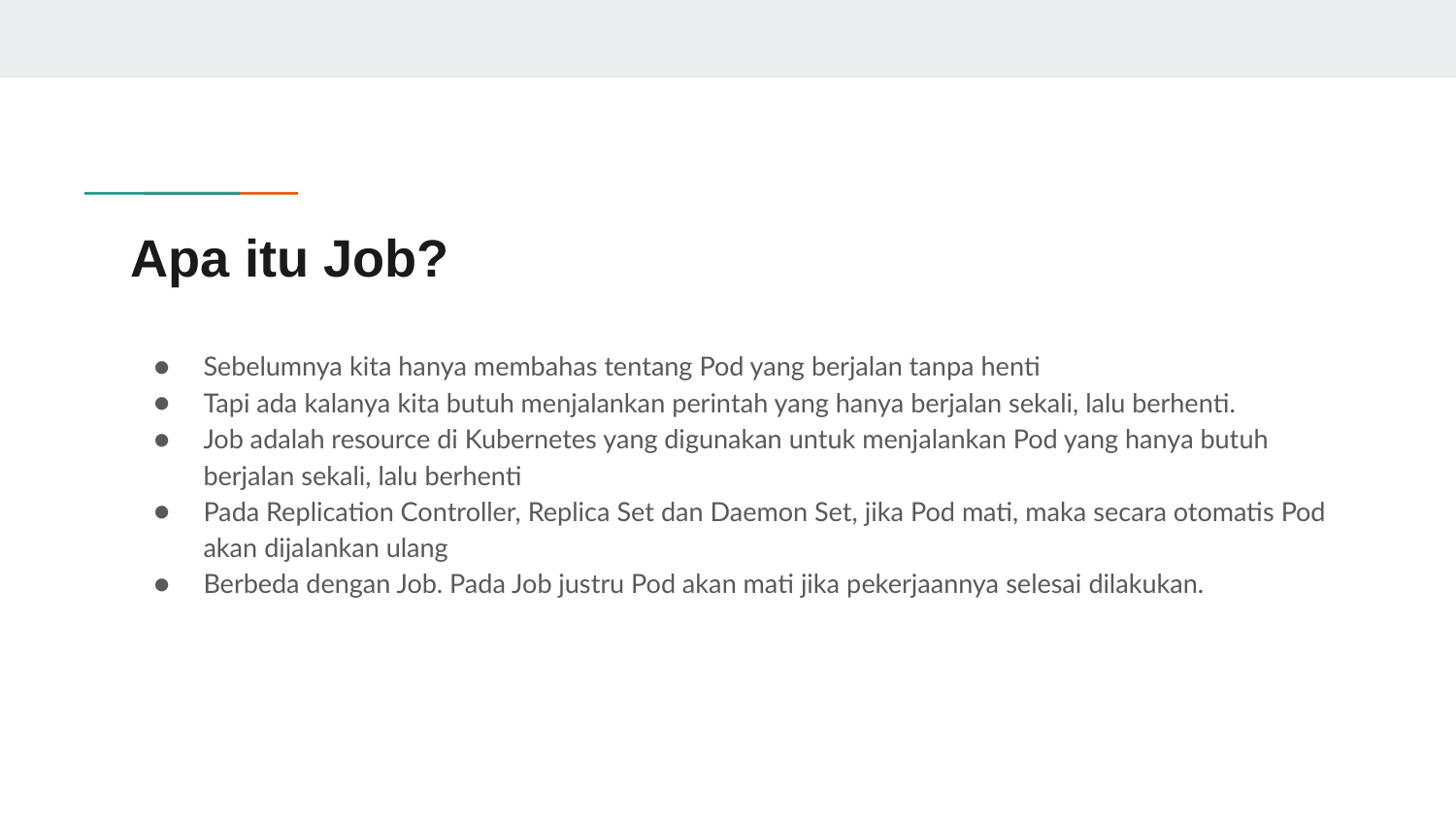

# Apa itu Job?
Sebelumnya kita hanya membahas tentang Pod yang berjalan tanpa henti
Tapi ada kalanya kita butuh menjalankan perintah yang hanya berjalan sekali, lalu berhenti.
Job adalah resource di Kubernetes yang digunakan untuk menjalankan Pod yang hanya butuh berjalan sekali, lalu berhenti
Pada Replication Controller, Replica Set dan Daemon Set, jika Pod mati, maka secara otomatis Pod akan dijalankan ulang
Berbeda dengan Job. Pada Job justru Pod akan mati jika pekerjaannya selesai dilakukan.